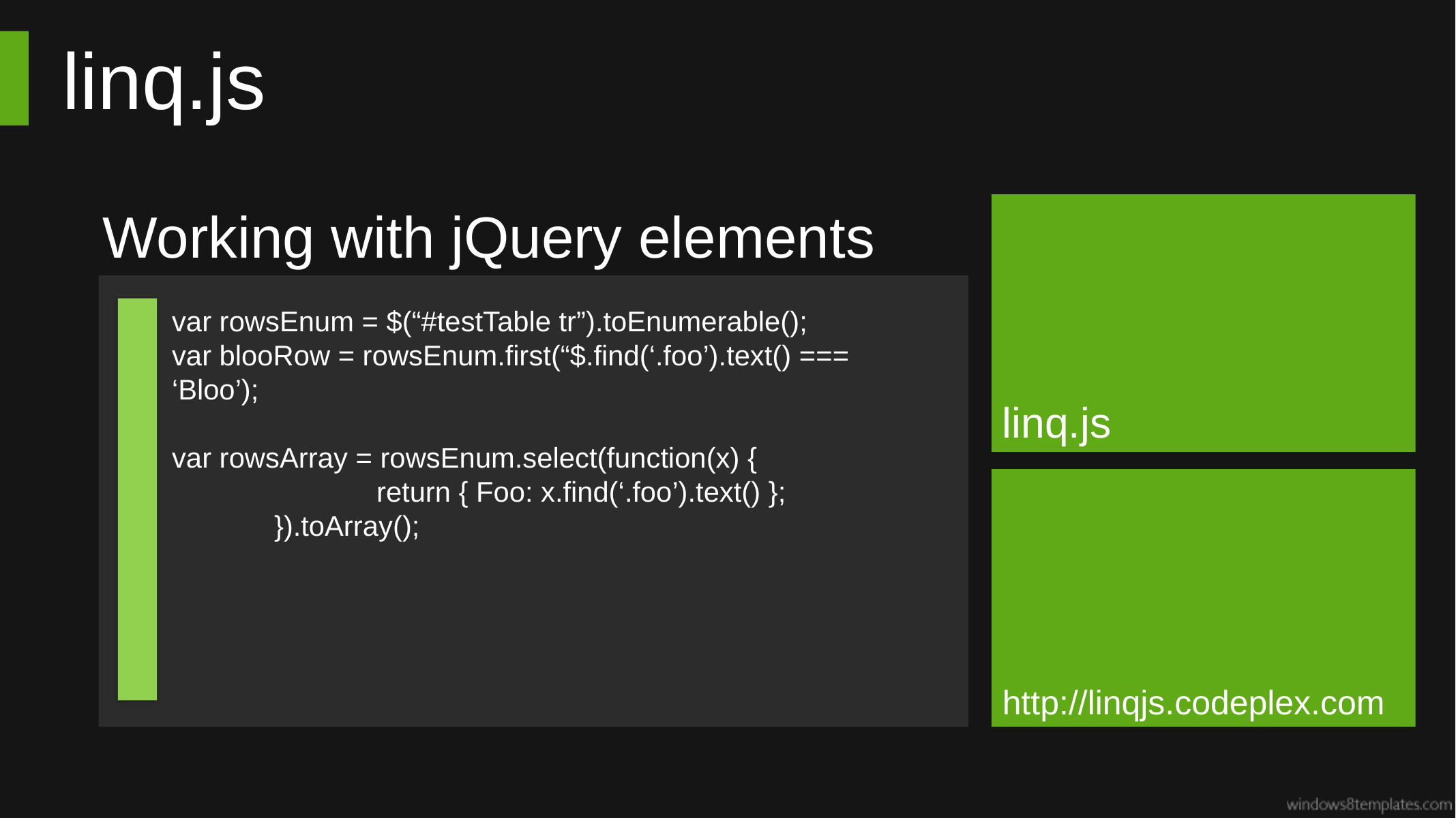

# linq.js
Working with jQuery elements

linq.js

var rowsEnum = $(“#testTable tr”).toEnumerable();
var blooRow = rowsEnum.first(“$.find(‘.foo’).text() === ‘Bloo’);

var rowsArray = rowsEnum.select(function(x) {
		return { Foo: x.find(‘.foo’).text() };
	}).toArray();

http://linqjs.codeplex.com